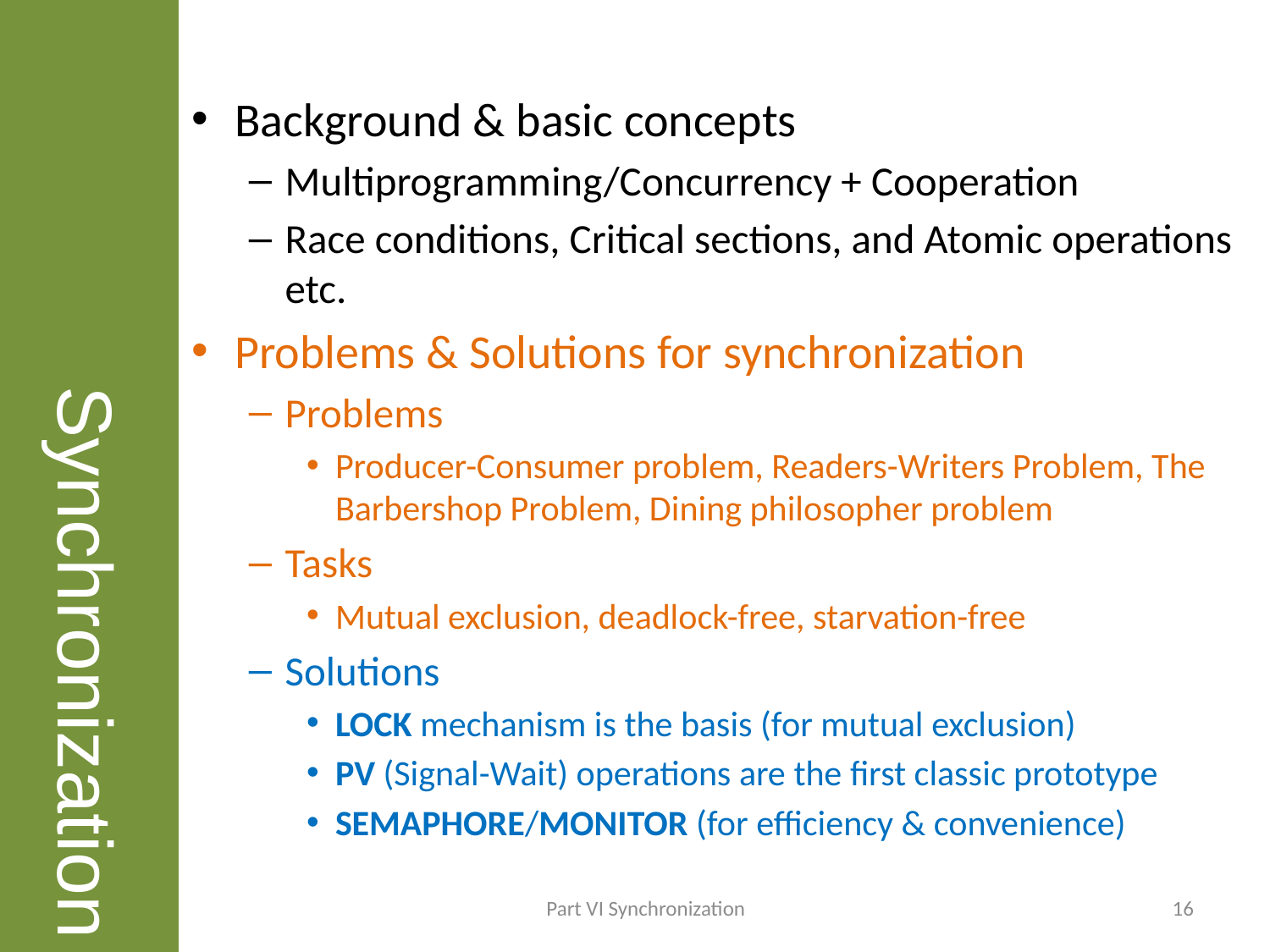

# Synchronization
Background & basic concepts
Multiprogramming/Concurrency + Cooperation
Race conditions, Critical sections, and Atomic operations etc.
Problems & Solutions for synchronization
Problems
Producer-Consumer problem, Readers-Writers Problem, The Barbershop Problem, Dining philosopher problem
Tasks
Mutual exclusion, deadlock-free, starvation-free
Solutions
LOCK mechanism is the basis (for mutual exclusion)
PV (Signal-Wait) operations are the first classic prototype
SEMAPHORE/MONITOR (for efficiency & convenience)
Part VI Synchronization
16